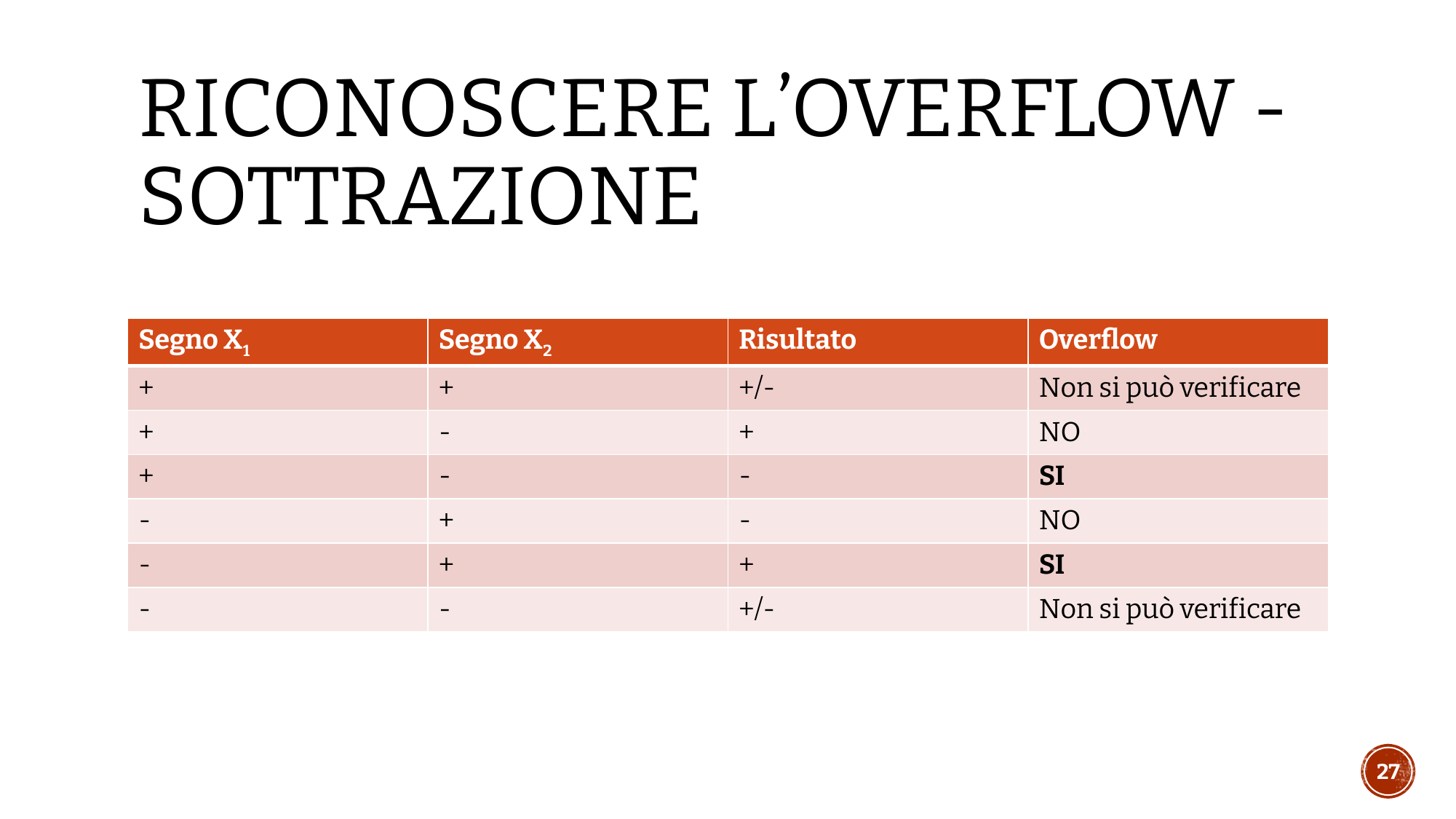

# Riconoscere l’overflow - Sottrazione
| Segno X1 | Segno X2 | Risultato | Overflow |
| --- | --- | --- | --- |
| + | + | +/- | Non si può verificare |
| + | - | + | NO |
| + | - | - | SI |
| - | + | - | NO |
| - | + | + | SI |
| - | - | +/- | Non si può verificare |
27